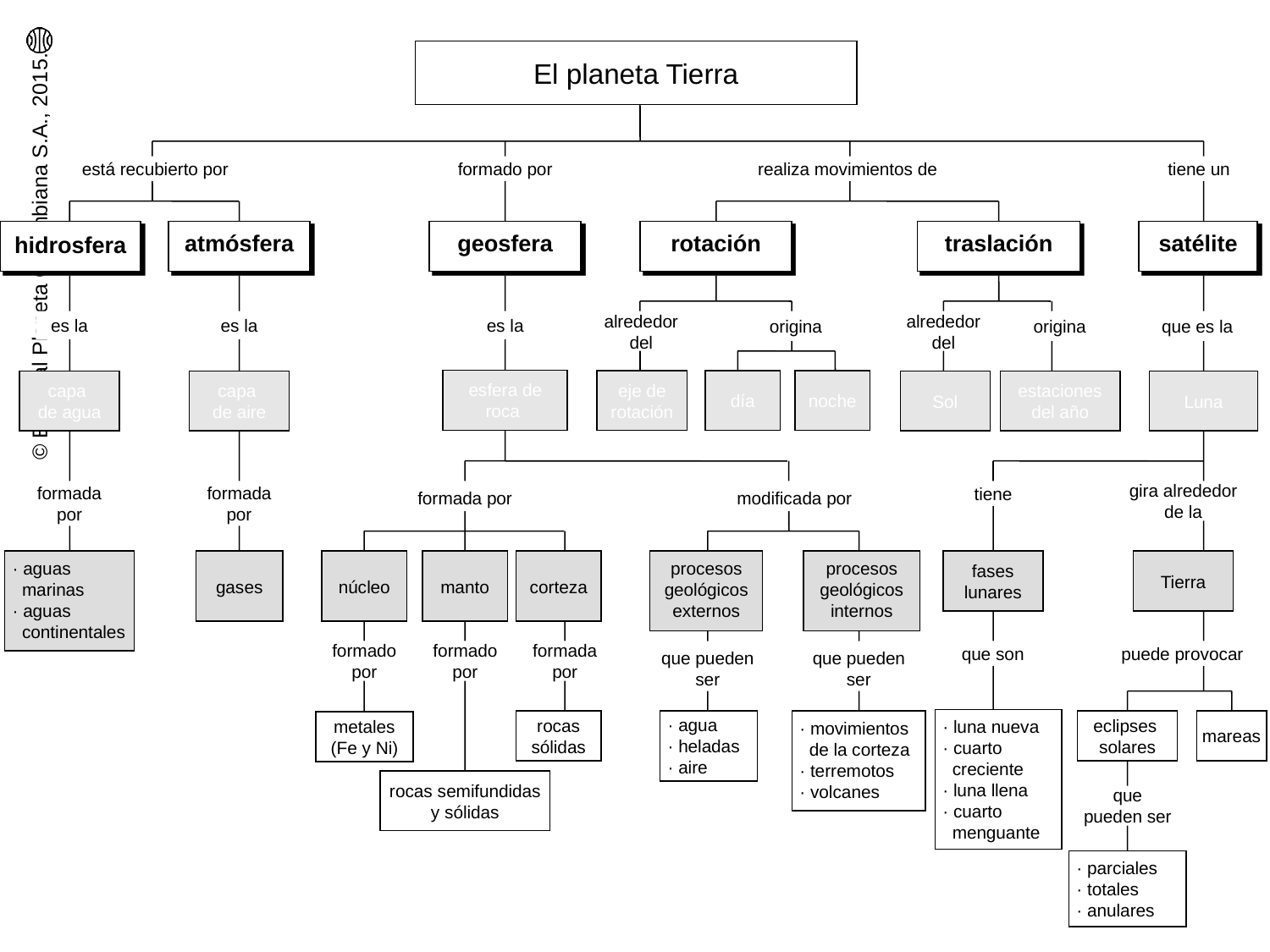

El planeta Tierra

está recubierto por
formado por
realiza movimientos de
tiene un

hidrosfera

atmósfera

geosfera

rotación

traslación

satélite

es la
es la
es la
alrededor
del
origina
alrededor del
origina
que es la

esfera de roca
eje de rotación
día
noche
capa
de agua
capa
de aire
Sol
estaciones del año
Luna

tiene
gira alrededor
de la
formada
por
formada
por
formada por
modificada por

fases lunares
Tierra
· aguas
  marinas
· aguas
  continentales
gases

núcleo

manto

corteza

procesos geológicos externos
procesos geológicos internos
que son
puede provocar
formado por
formado por
formada por
que pueden
ser
que pueden
ser

· luna nueva
· cuarto
  creciente
· luna llena
· cuarto
  menguante
eclipses
solares
mareas
rocas sólidas
· agua
· heladas
· aire
· movimientos
  de la corteza
· terremotos
· volcanes
metales
(Fe y Ni)
rocas semifundidas
y sólidas
que
pueden ser
· parciales
· totales
· anulares